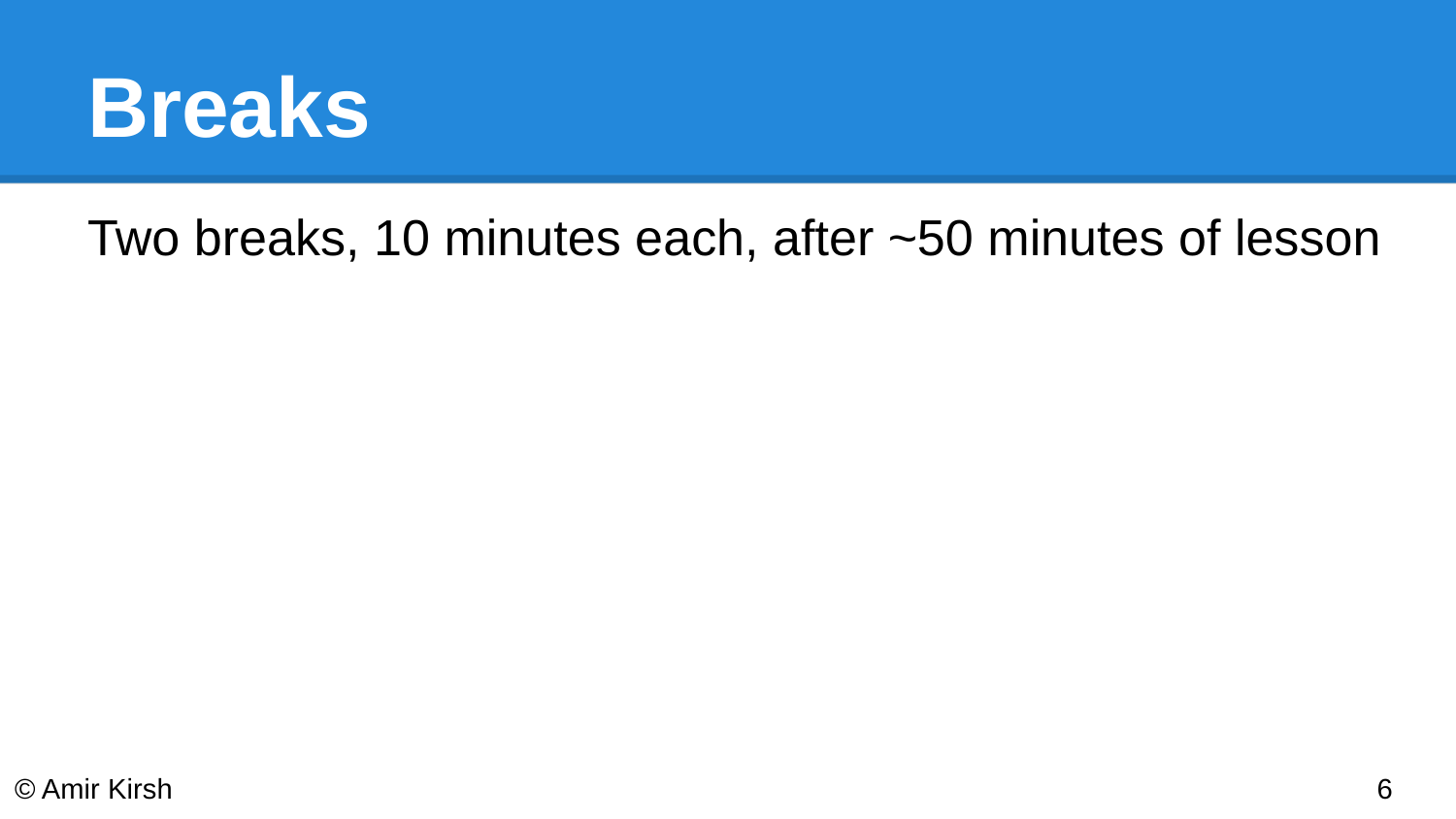

# Breaks
Two breaks, 10 minutes each, after ~50 minutes of lesson
© Amir Kirsh
6